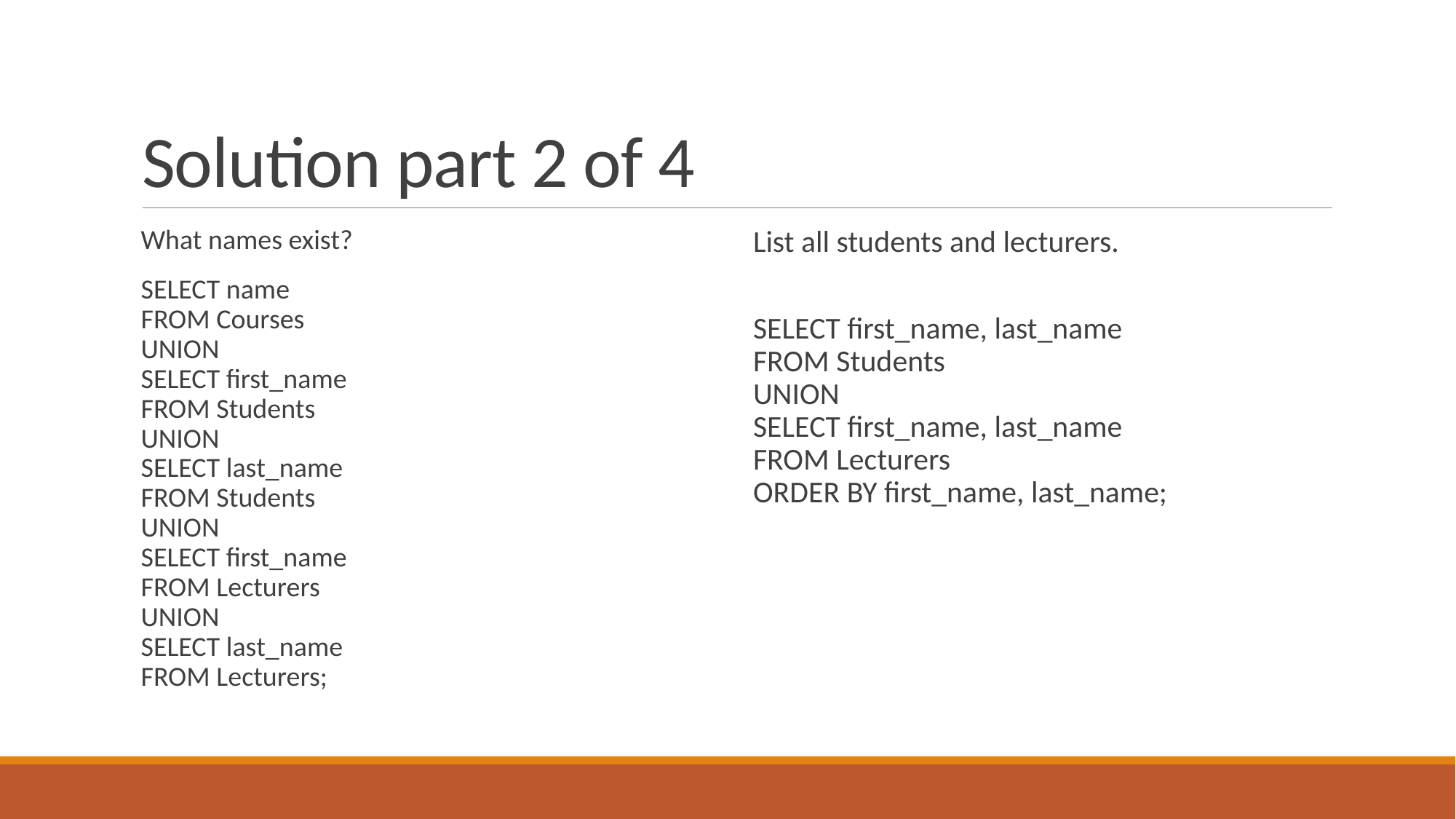

# Solution part 2 of 4
What names exist?
SELECT name
FROM Courses
UNION
SELECT first_name
FROM Students
UNION
SELECT last_name
FROM Students
UNION
SELECT first_name
FROM Lecturers
UNION
SELECT last_name
FROM Lecturers;
List all students and lecturers.
SELECT first_name, last_name
FROM Students
UNION
SELECT first_name, last_name
FROM Lecturers
ORDER BY first_name, last_name;